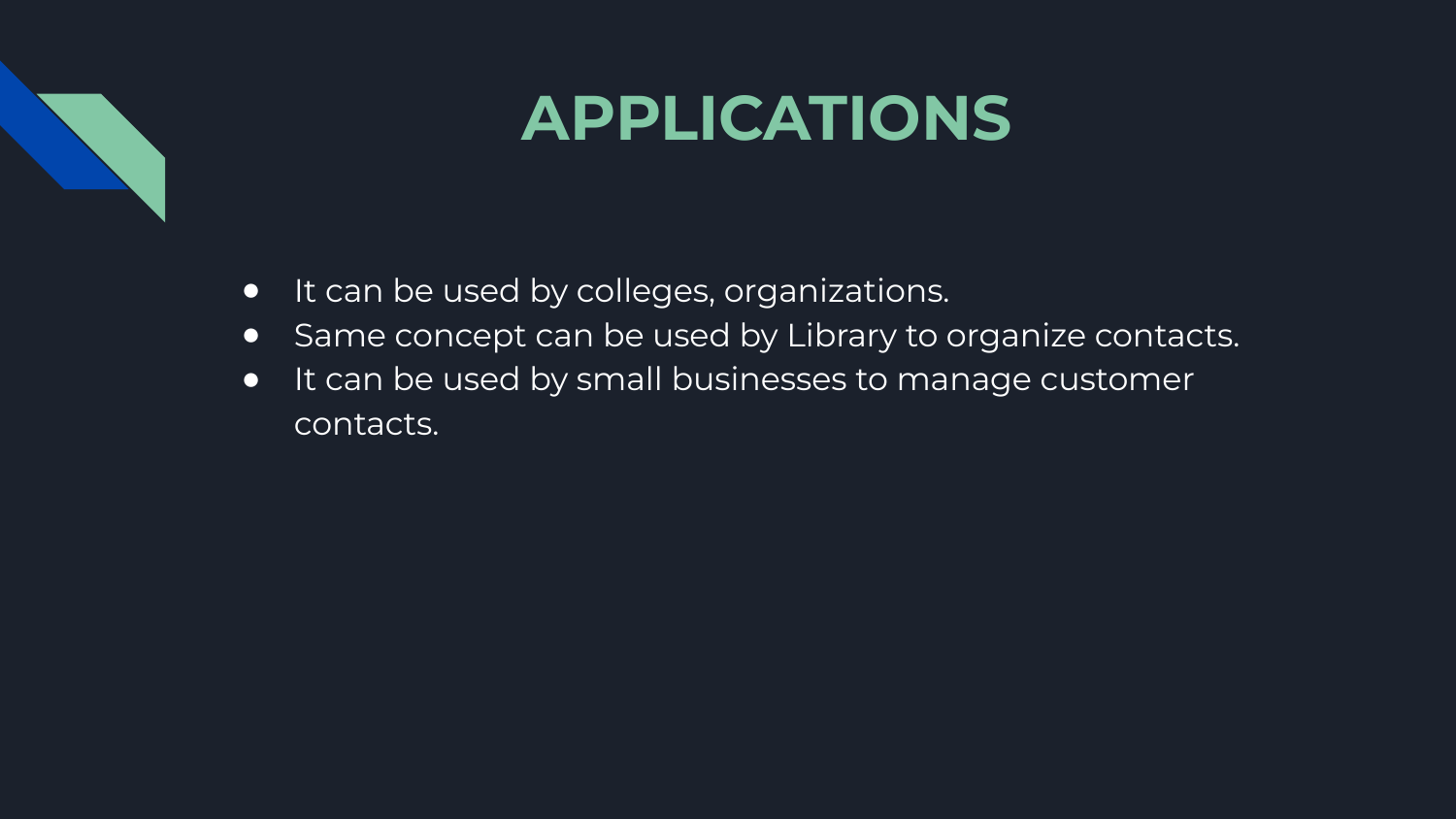

# APPLICATIONS
It can be used by colleges, organizations.
Same concept can be used by Library to organize contacts.
It can be used by small businesses to manage customer contacts.